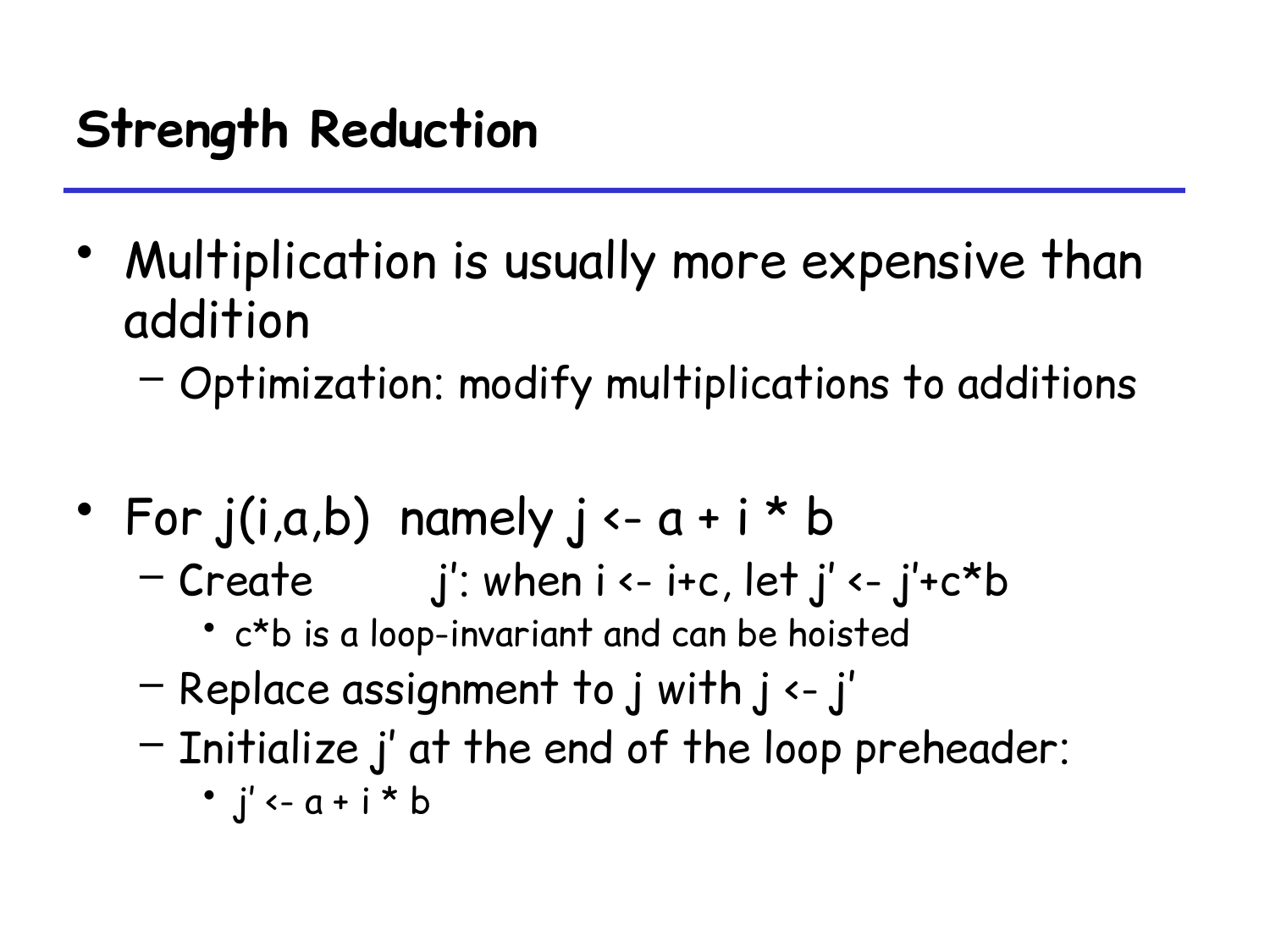

# Strength Reduction
Multiplication is usually more expensive than addition
Optimization: modify multiplications to additions

For j(i,a,b)  namely j <- a + i * b
Create	j’: when i <- i+c, let j’ <- j’+c*b
c*b is a loop-invariant and can be hoisted
Replace assignment to j with j <- j’
Initialize j’ at the end of the loop preheader:
j’ <- a + i * b

35